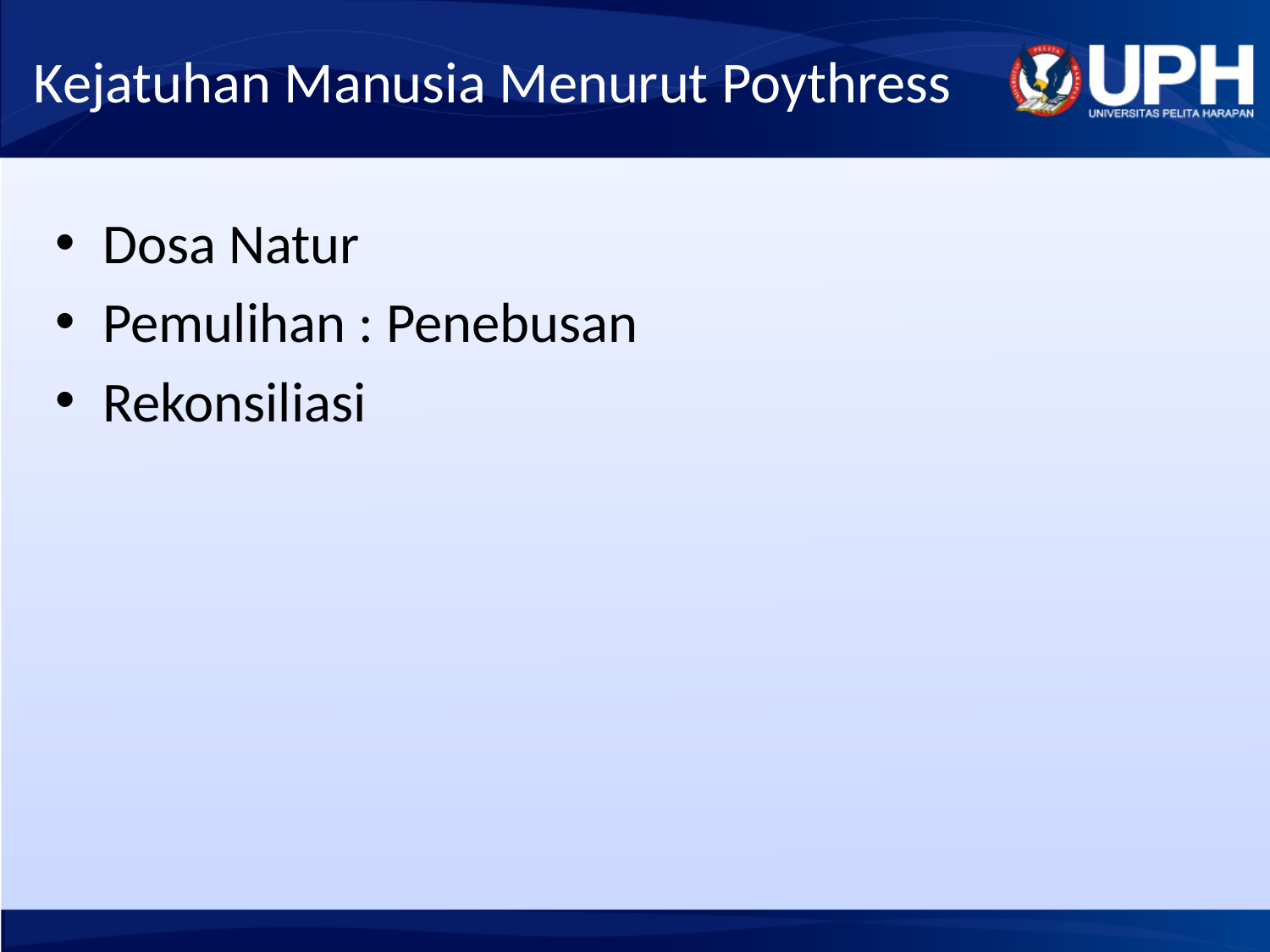

# Kejatuhan Manusia Menurut Poythress
Dosa Natur
Pemulihan : Penebusan
Rekonsiliasi